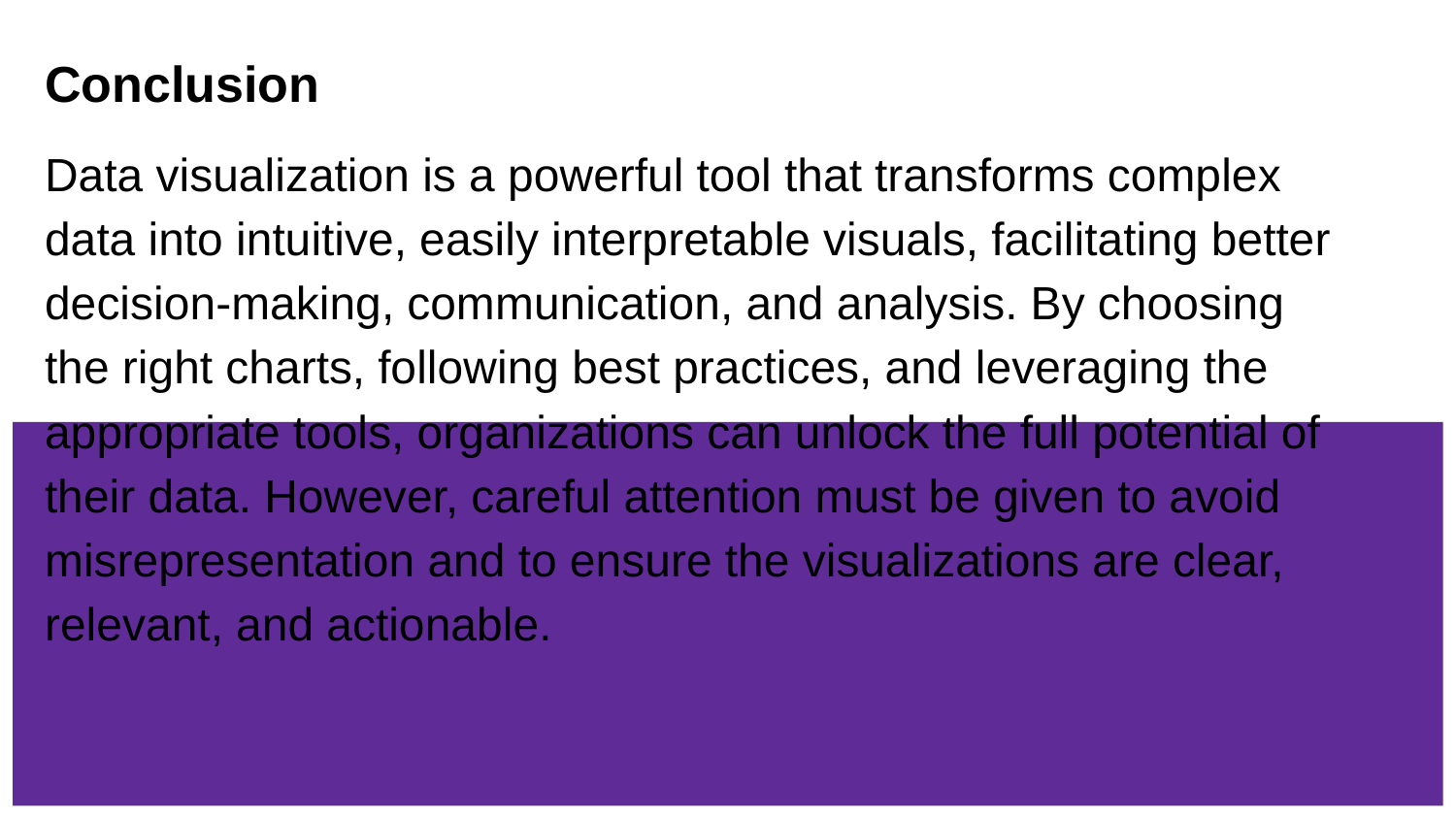

Conclusion
Data visualization is a powerful tool that transforms complex data into intuitive, easily interpretable visuals, facilitating better decision-making, communication, and analysis. By choosing the right charts, following best practices, and leveraging the appropriate tools, organizations can unlock the full potential of their data. However, careful attention must be given to avoid misrepresentation and to ensure the visualizations are clear, relevant, and actionable.